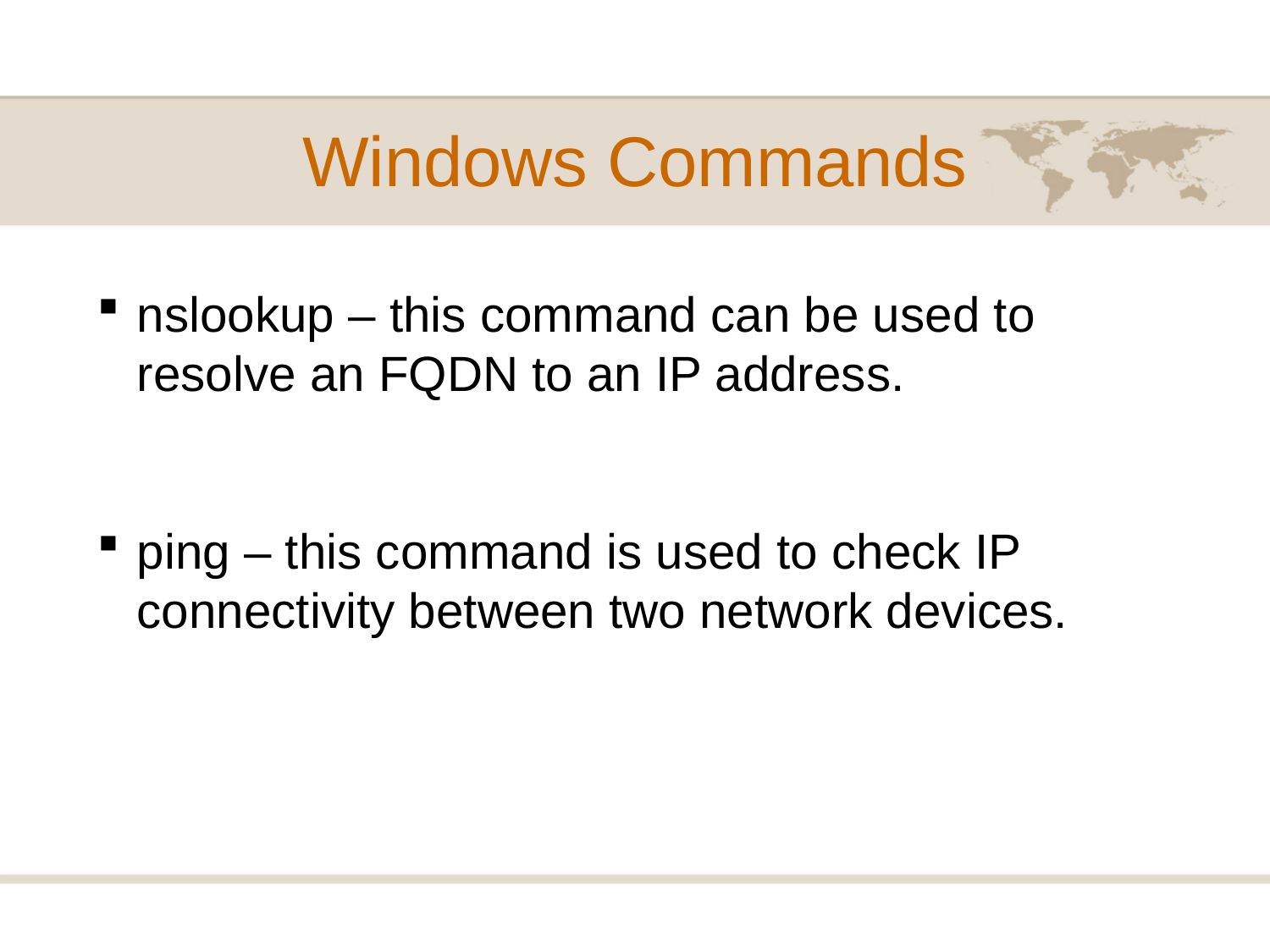

# Windows Commands
nslookup – this command can be used to resolve an FQDN to an IP address.

ping – this command is used to check IP connectivity between two network devices.